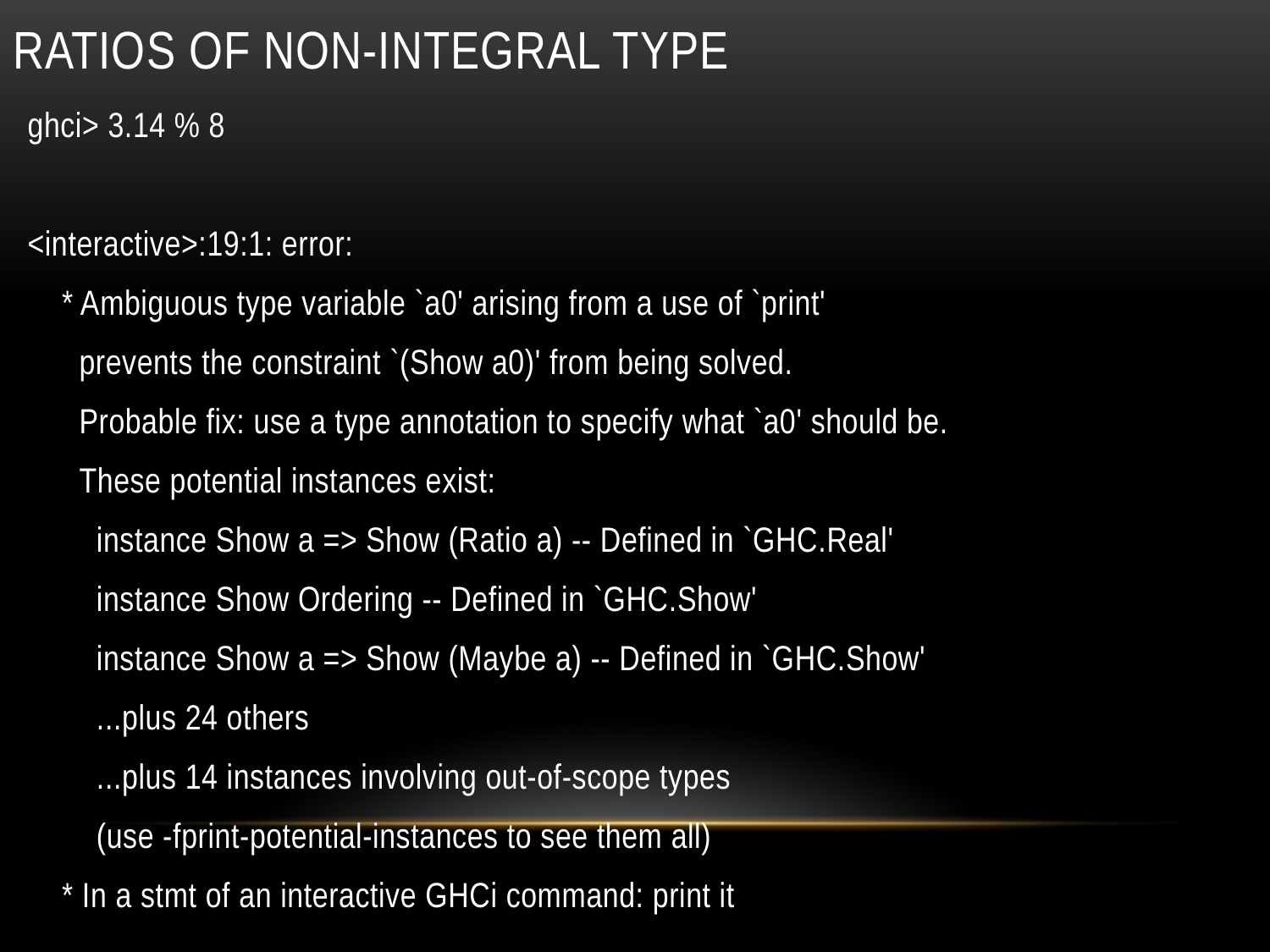

# Ratios of non-integral type
ghci> 3.14 % 8

<interactive>:19:1: error:
    * Ambiguous type variable `a0' arising from a use of `print'
      prevents the constraint `(Show a0)' from being solved.
      Probable fix: use a type annotation to specify what `a0' should be.
      These potential instances exist:
        instance Show a => Show (Ratio a) -- Defined in `GHC.Real'
        instance Show Ordering -- Defined in `GHC.Show'
        instance Show a => Show (Maybe a) -- Defined in `GHC.Show'
        ...plus 24 others
        ...plus 14 instances involving out-of-scope types
        (use -fprint-potential-instances to see them all)
    * In a stmt of an interactive GHCi command: print it